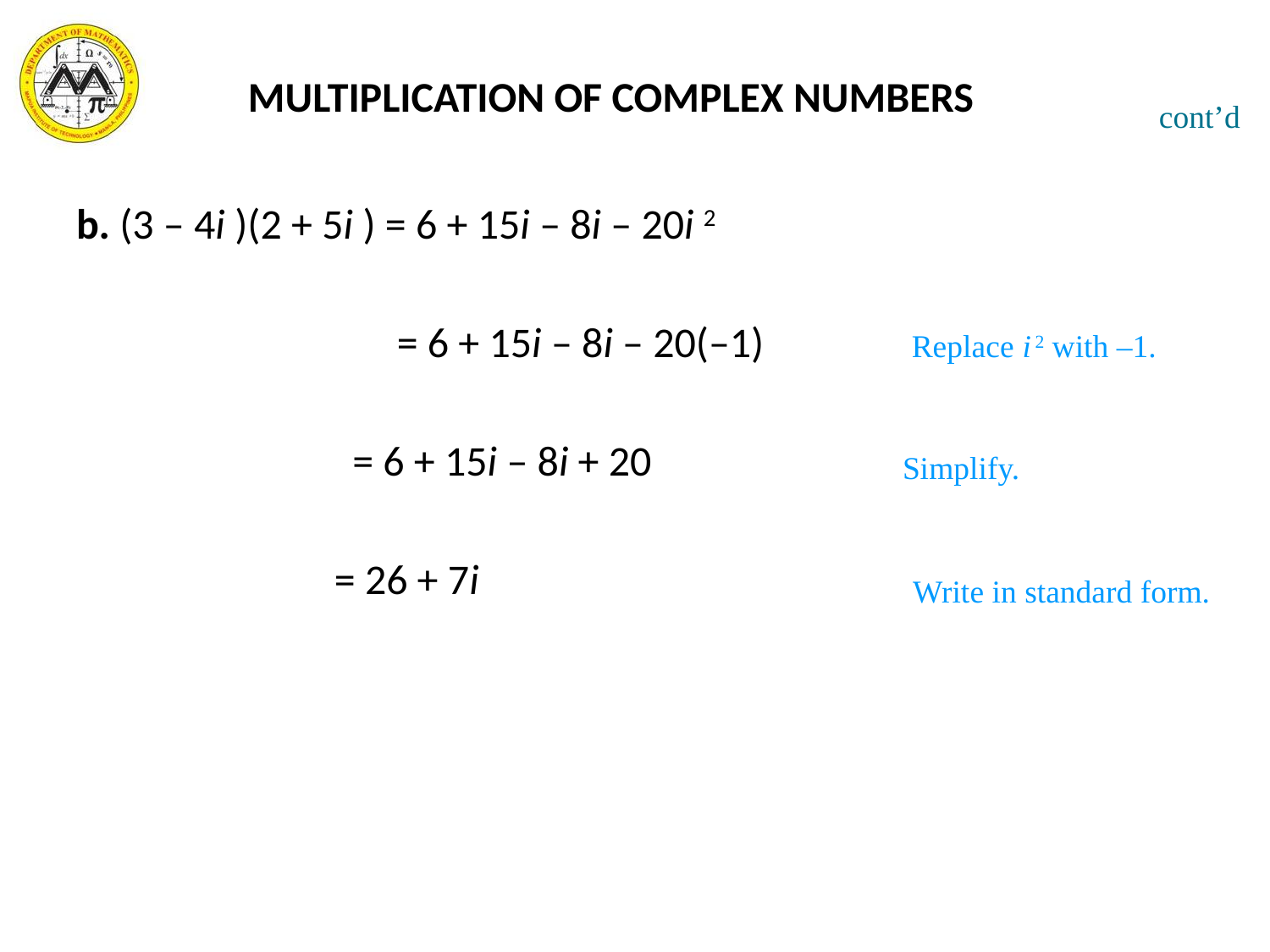

MULTIPLICATION OF COMPLEX NUMBERS
cont’d
b. (3 – 4i )(2 + 5i ) = 6 + 15i – 8i – 20i 2

		       = 6 + 15i – 8i – 20(–1)

                             = 6 + 15i – 8i + 20

                                 = 26 + 7i
Replace i 2 with –1.
Simplify.
Write in standard form.